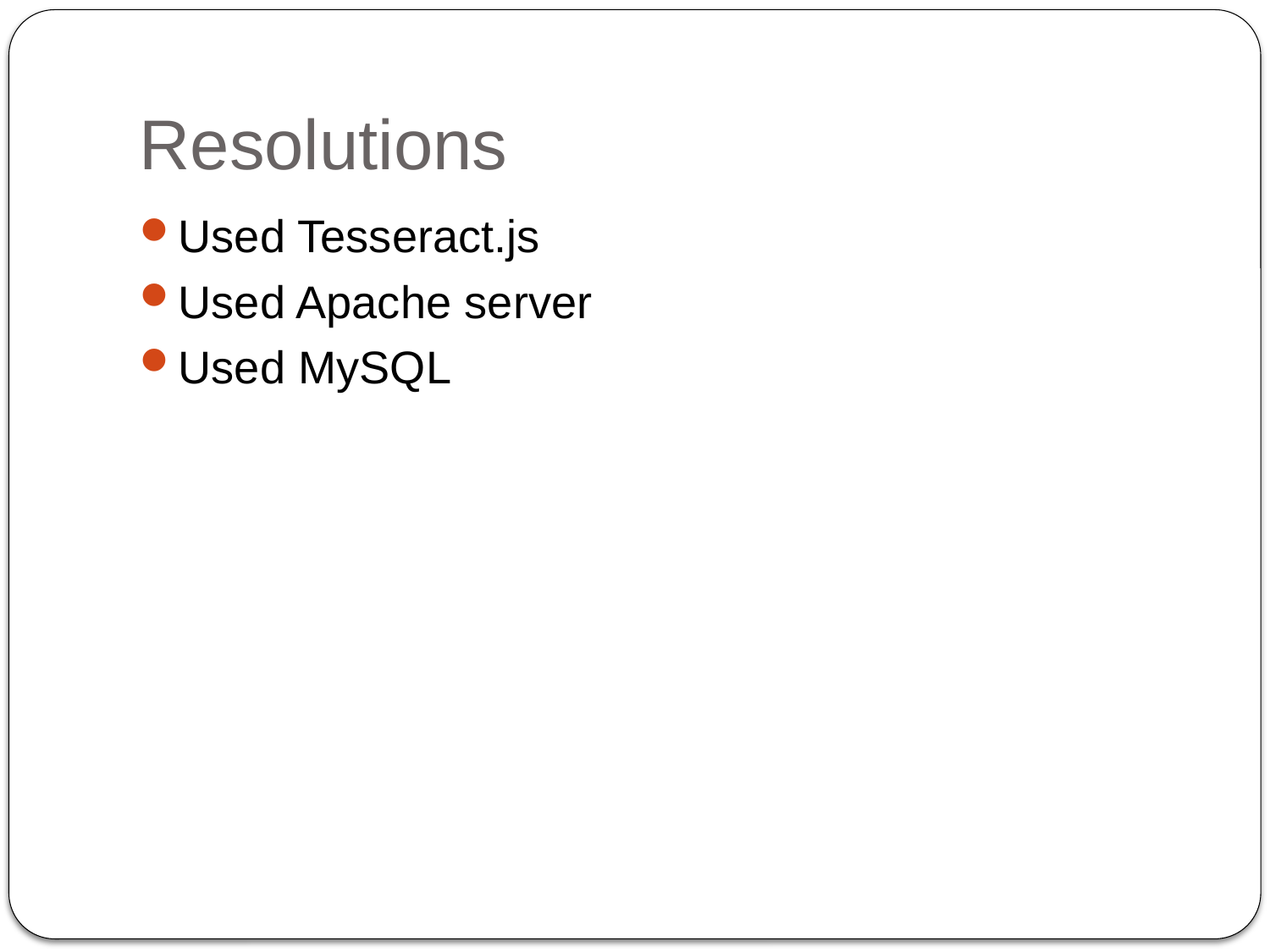

# Resolutions
Used Tesseract.js
Used Apache server
Used MySQL